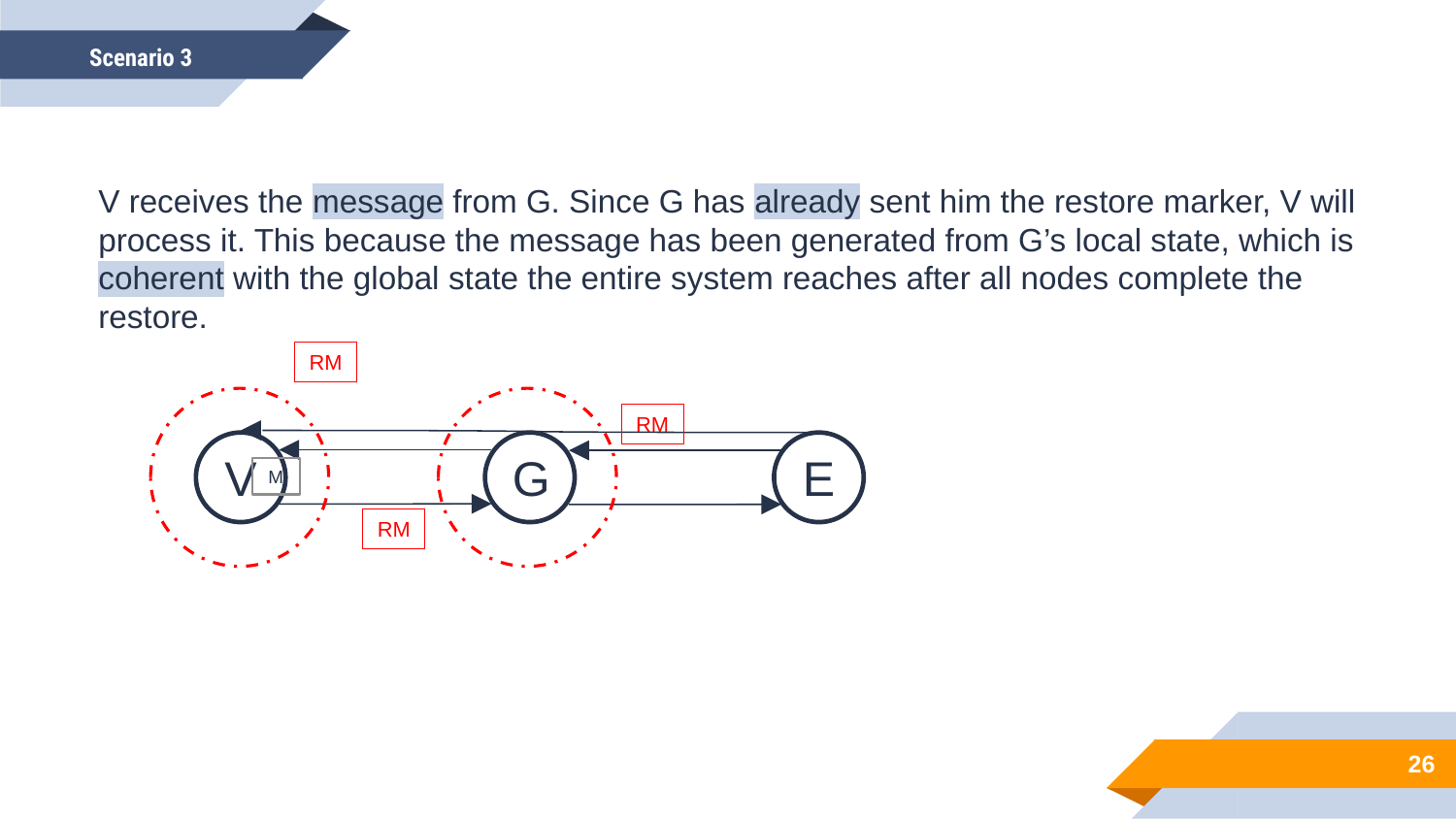

Scenario 3
V receives the message from G. Since G has already sent him the restore marker, V will process it. This because the message has been generated from G’s local state, which is coherent with the global state the entire system reaches after all nodes complete the restore.
RM

RM
V
G
E
M
RM
26